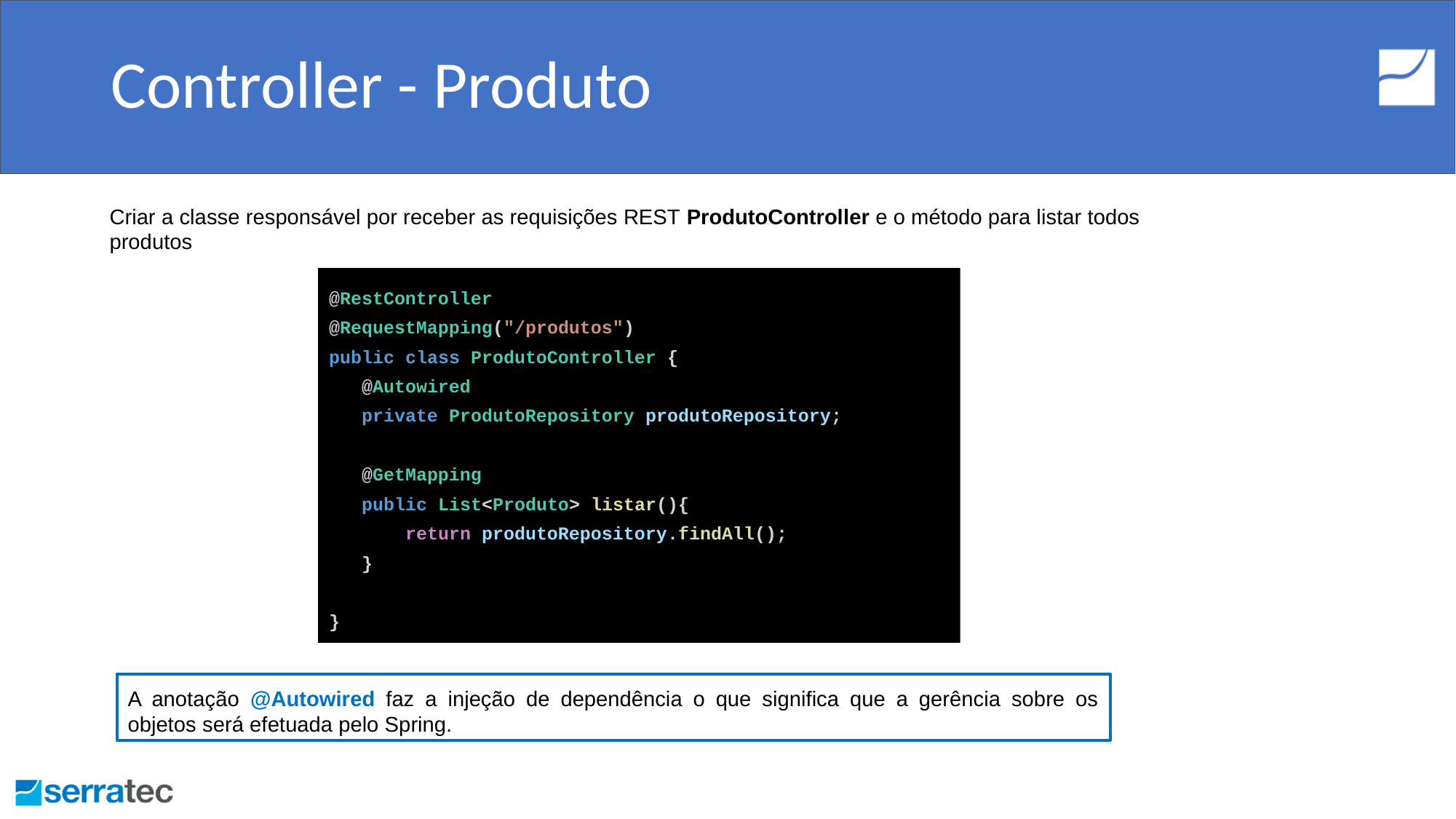

# Controller - Produto
Criar a classe responsável por receber as requisições REST ProdutoController e o método para listar todos produtos
@RestController
@RequestMapping("/produtos")
public class ProdutoController {
   @Autowired
   private ProdutoRepository produtoRepository;

   @GetMapping
   public List<Produto> listar(){
       return produtoRepository.findAll();
   }

}
A anotação @Autowired faz a injeção de dependência o que significa que a gerência sobre os objetos será efetuada pelo Spring.